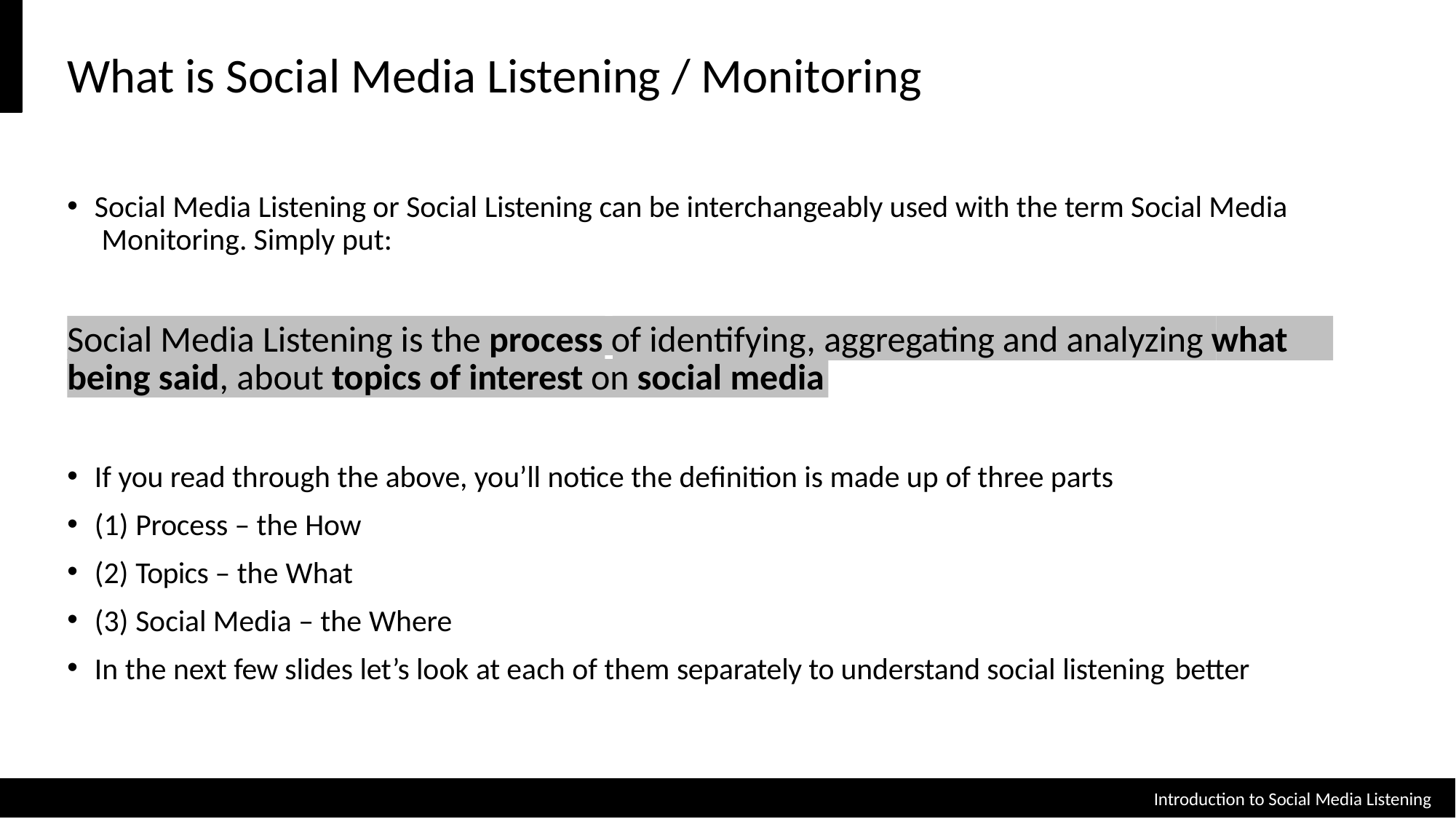

# What is Social Media Listening / Monitoring
Social Media Listening or Social Listening can be interchangeably used with the term Social Media  Monitoring. Simply put:

Social Media Listening is the process of identifying, aggregating and analyzing what is

being said, about topics of interest on social media
If you read through the above, you’ll notice the definition is made up of three parts
(1) Process – the How
(2) Topics – the What
(3) Social Media – the Where
In the next few slides let’s look at each of them separately to understand social listening better

Introduction to Social Media Listening